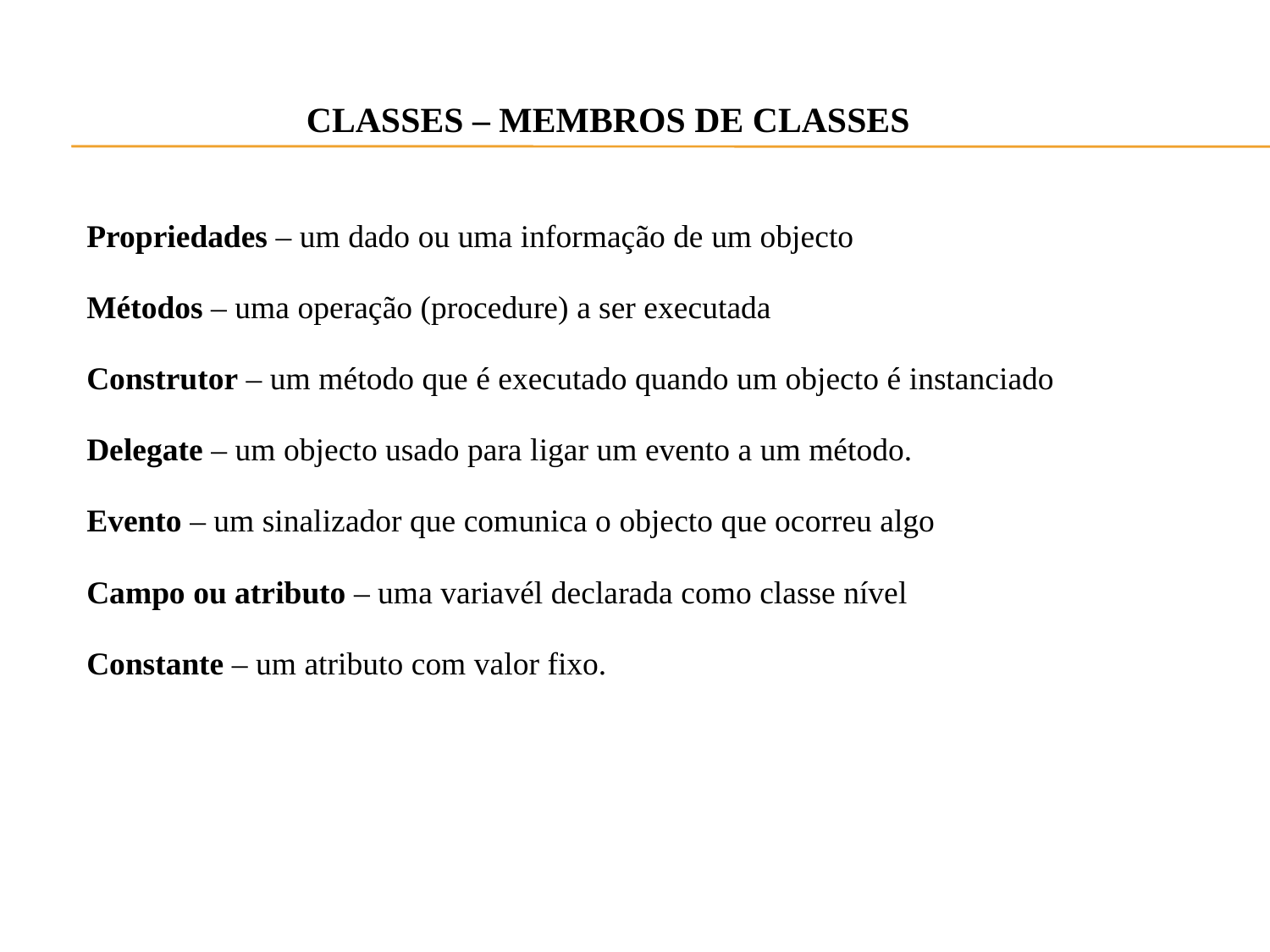

CLASSES – MEMBROS DE CLASSES
Propriedades – um dado ou uma informação de um objecto
Métodos – uma operação (procedure) a ser executada
Construtor – um método que é executado quando um objecto é instanciado
Delegate – um objecto usado para ligar um evento a um método.
Evento – um sinalizador que comunica o objecto que ocorreu algo
Campo ou atributo – uma variavél declarada como classe nível
Constante – um atributo com valor fixo.